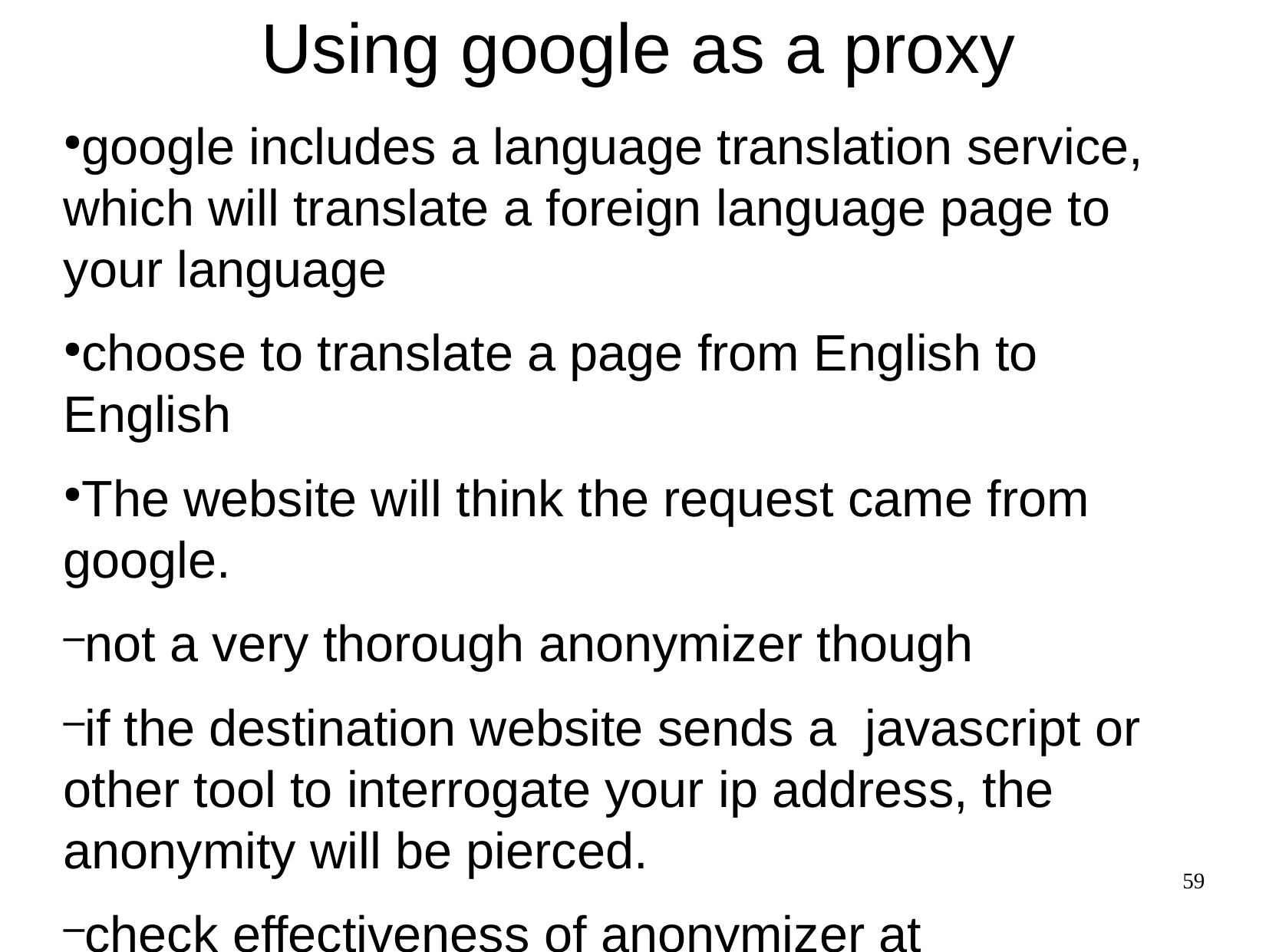

Using google as a proxy
google includes a language translation service, which will translate a foreign language page to your language
choose to translate a page from English to English
The website will think the request came from google.
not a very thorough anonymizer though
if the destination website sends a  javascript or other tool to interrogate your ip address, the anonymity will be pierced.
check effectiveness of anonymizer at
www.all-nettools.com/toolbox
59